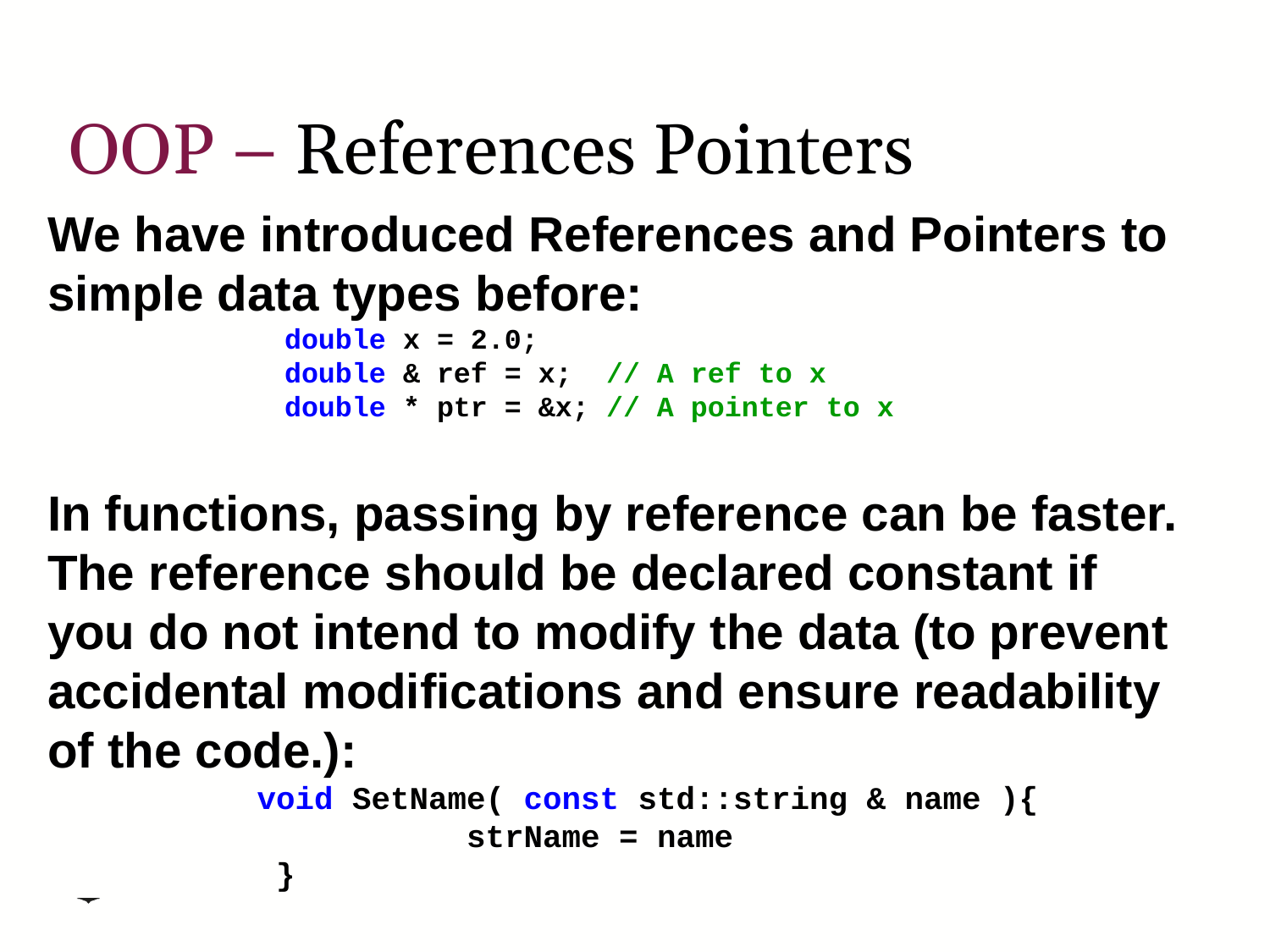

# OOP – References Pointers
We have introduced References and Pointers to simple data types before:
              double x = 2.0;
              double & ref = x;  // A ref to x
              double * ptr = &x; // A pointer to x

In functions, passing by reference can be faster. The reference should be declared constant if you do not intend to modify the data (to prevent accidental modifications and ensure readability of the code.):
           void SetName( const std::string & name ){
                      strName = name
            }